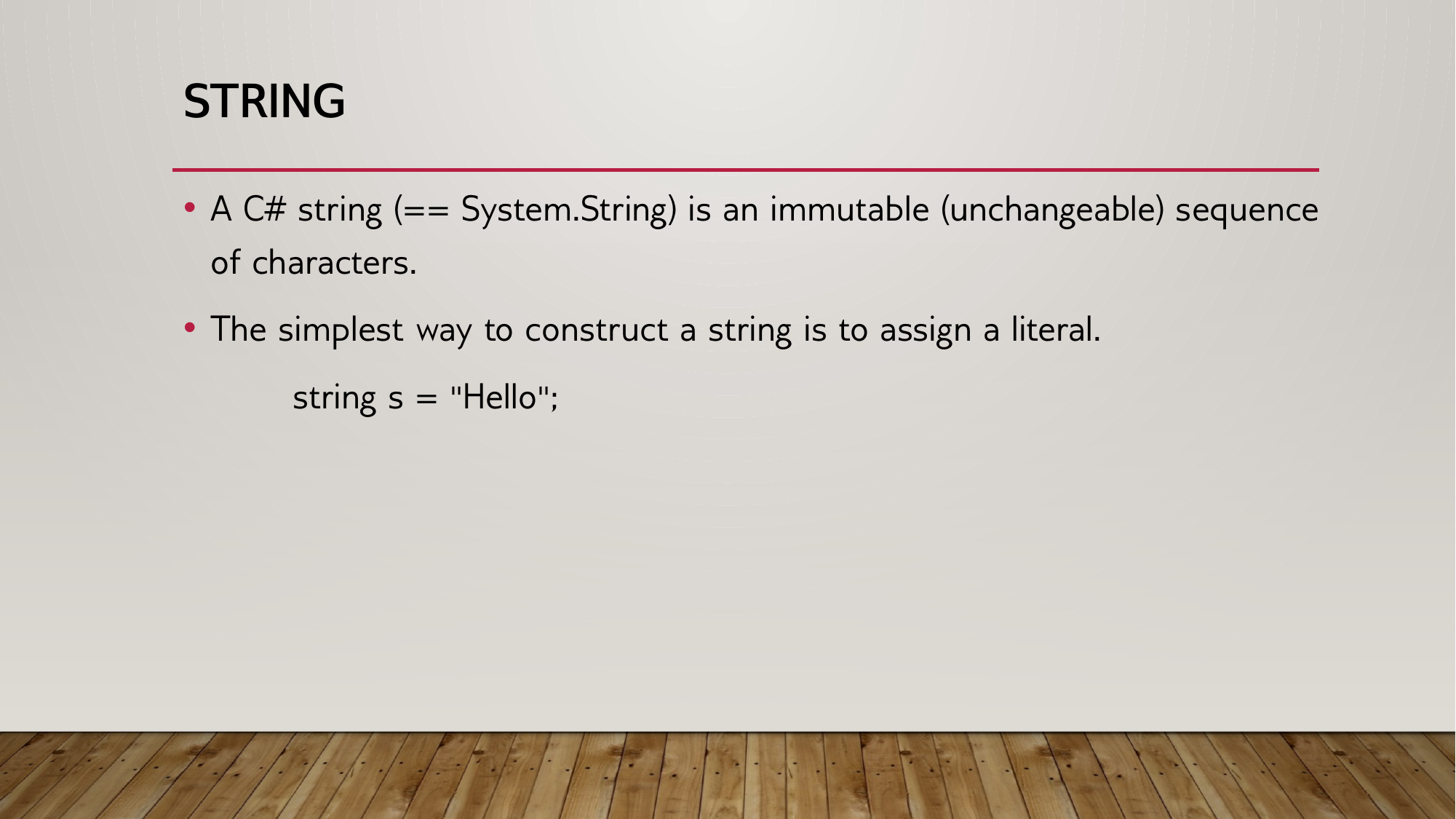

# String
A C# string (== System.String) is an immutable (unchangeable) sequence of characters.
The simplest way to construct a string is to assign a literal.
	string s = "Hello";